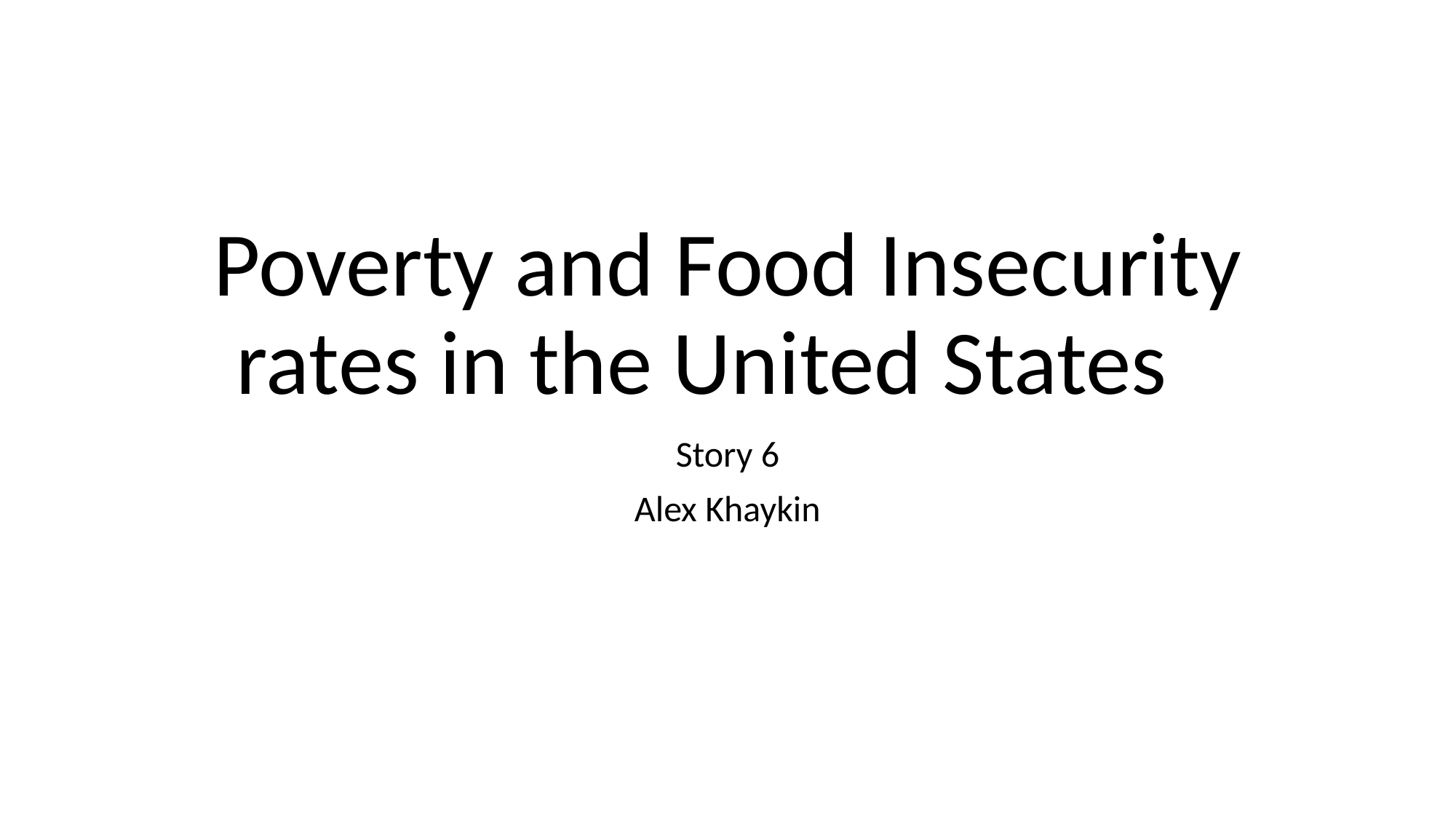

# Poverty and Food Insecurity rates in the United States
Story 6
Alex Khaykin